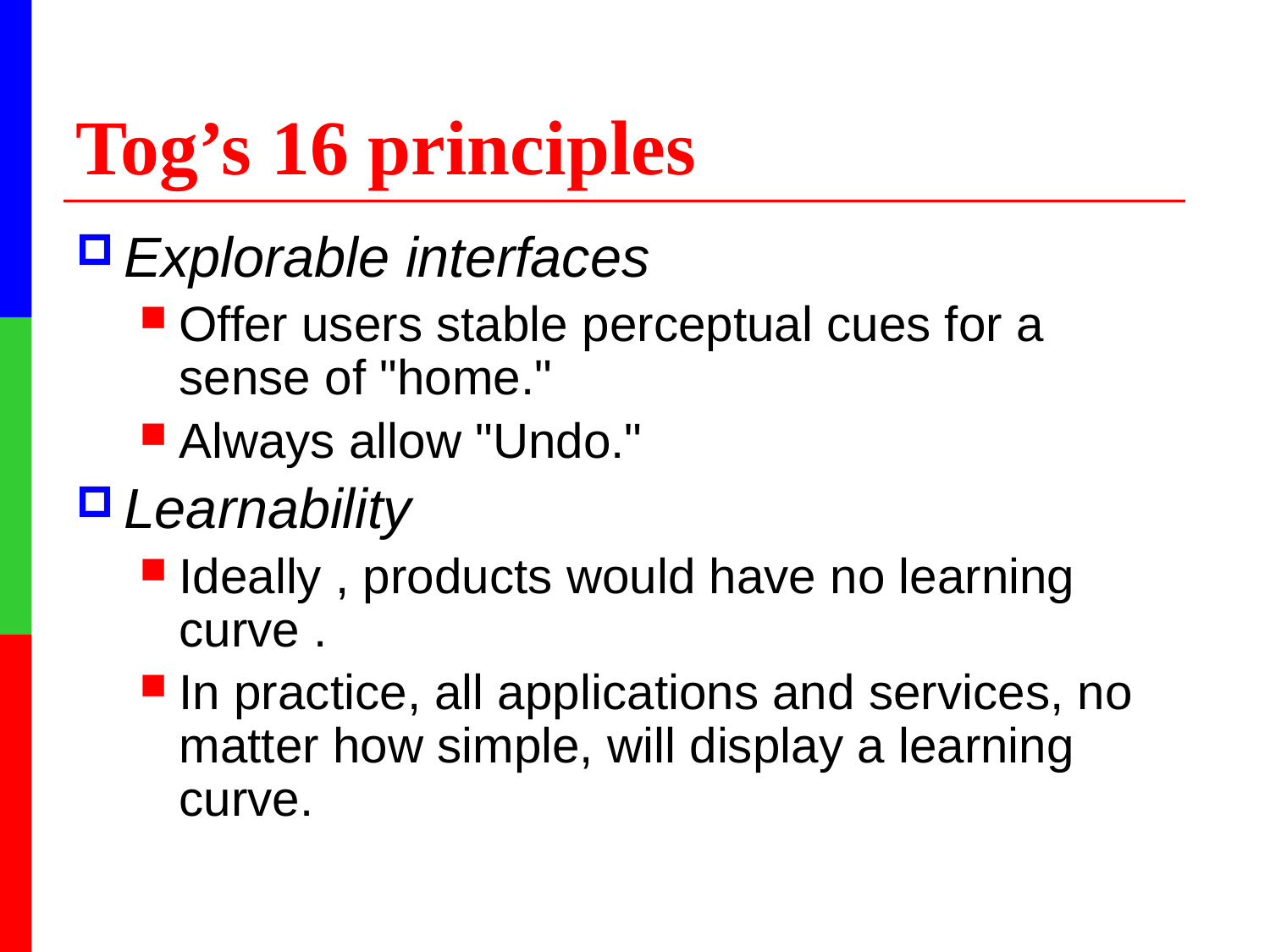

# Tog’s 16 principles
Explorable interfaces
Offer users stable perceptual cues for a sense of "home."
Always allow "Undo."
Learnability
Ideally , products would have no learning curve .
In practice, all applications and services, no matter how simple, will display a learning curve.